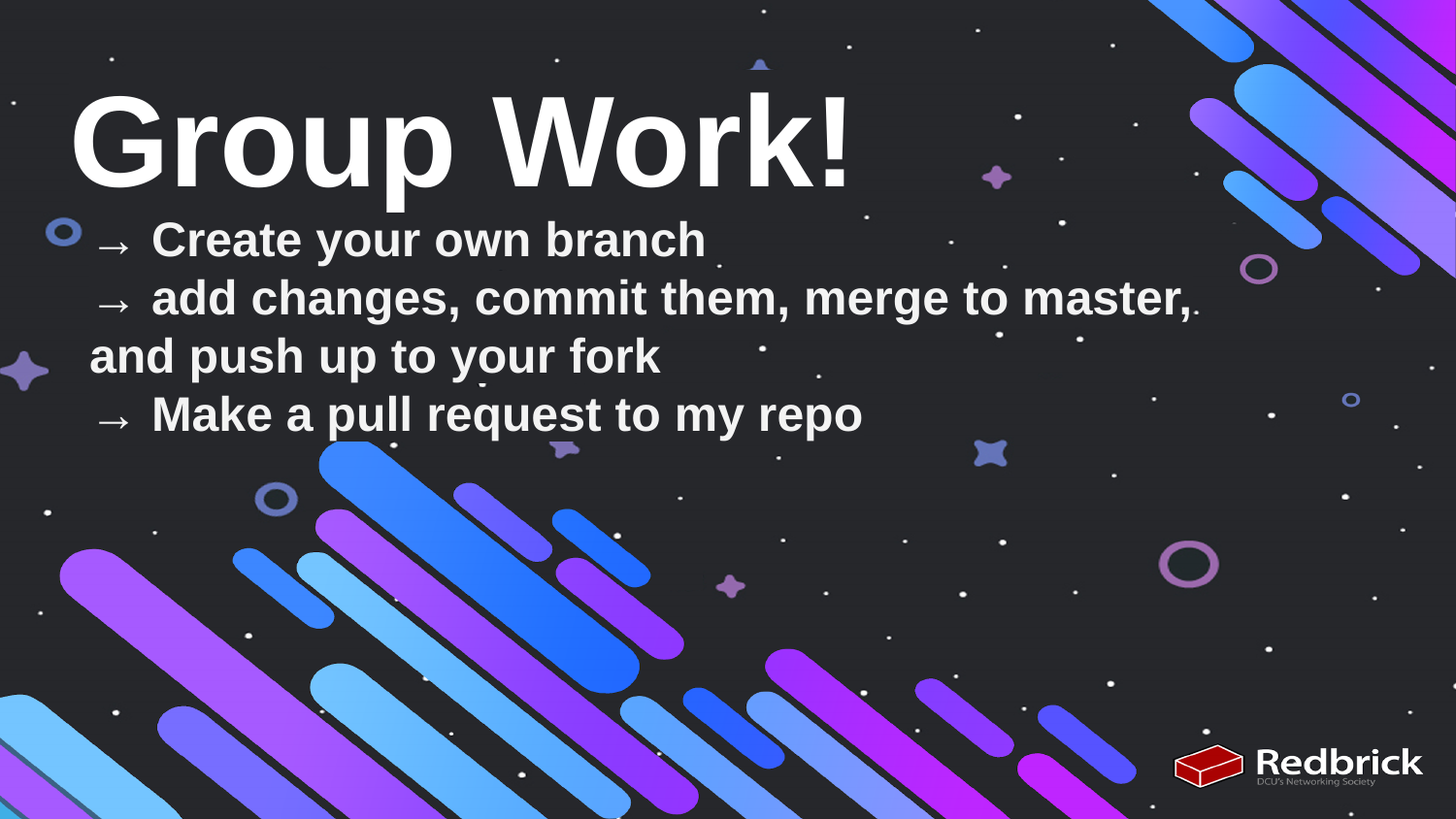

# Group Work!
→ Create your own branch
→ add changes, commit them, merge to master, and push up to your fork
→ Make a pull request to my repo